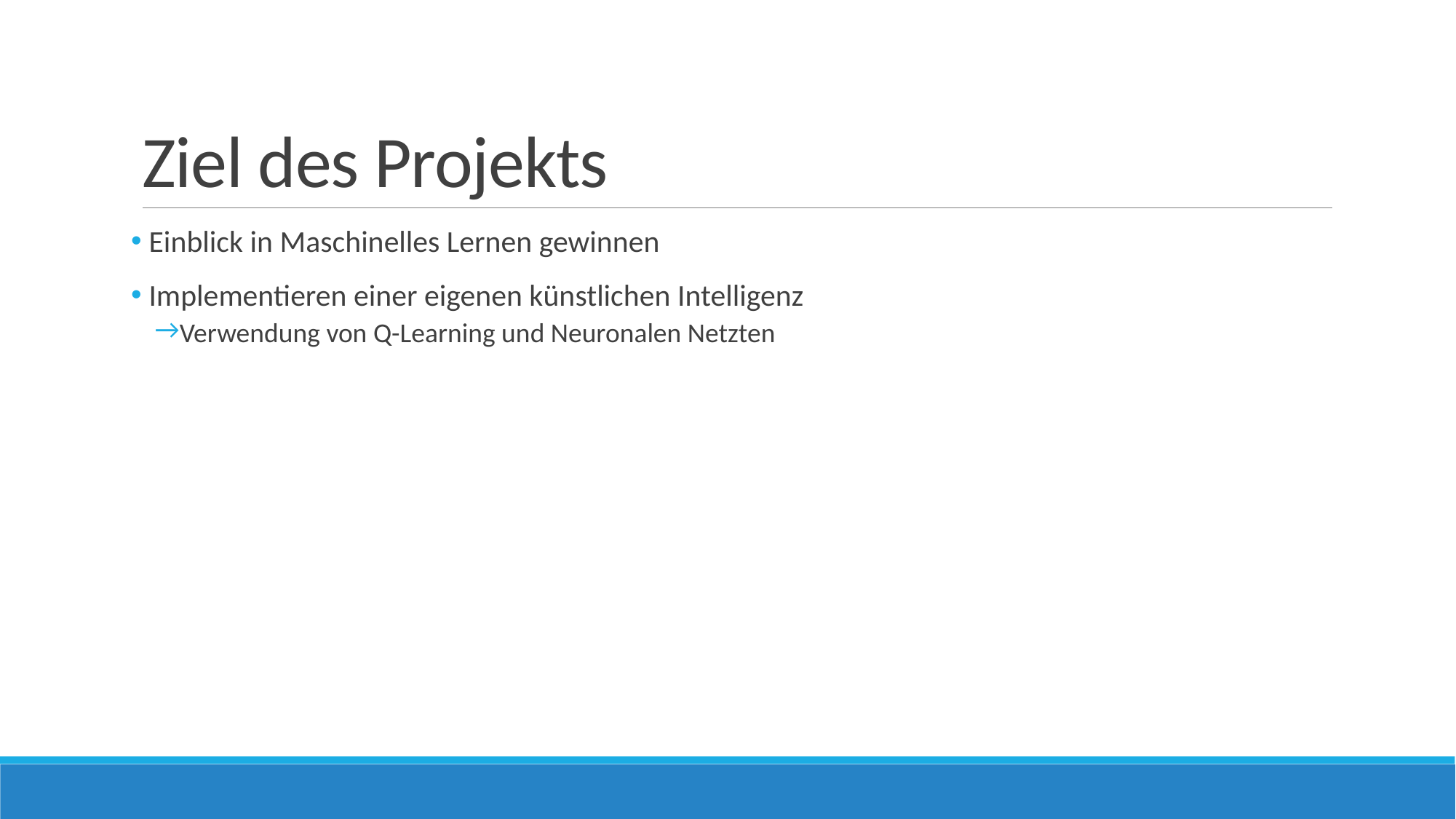

# Ziel des Projekts
 Einblick in Maschinelles Lernen gewinnen
 Implementieren einer eigenen künstlichen Intelligenz
Verwendung von Q-Learning und Neuronalen Netzten